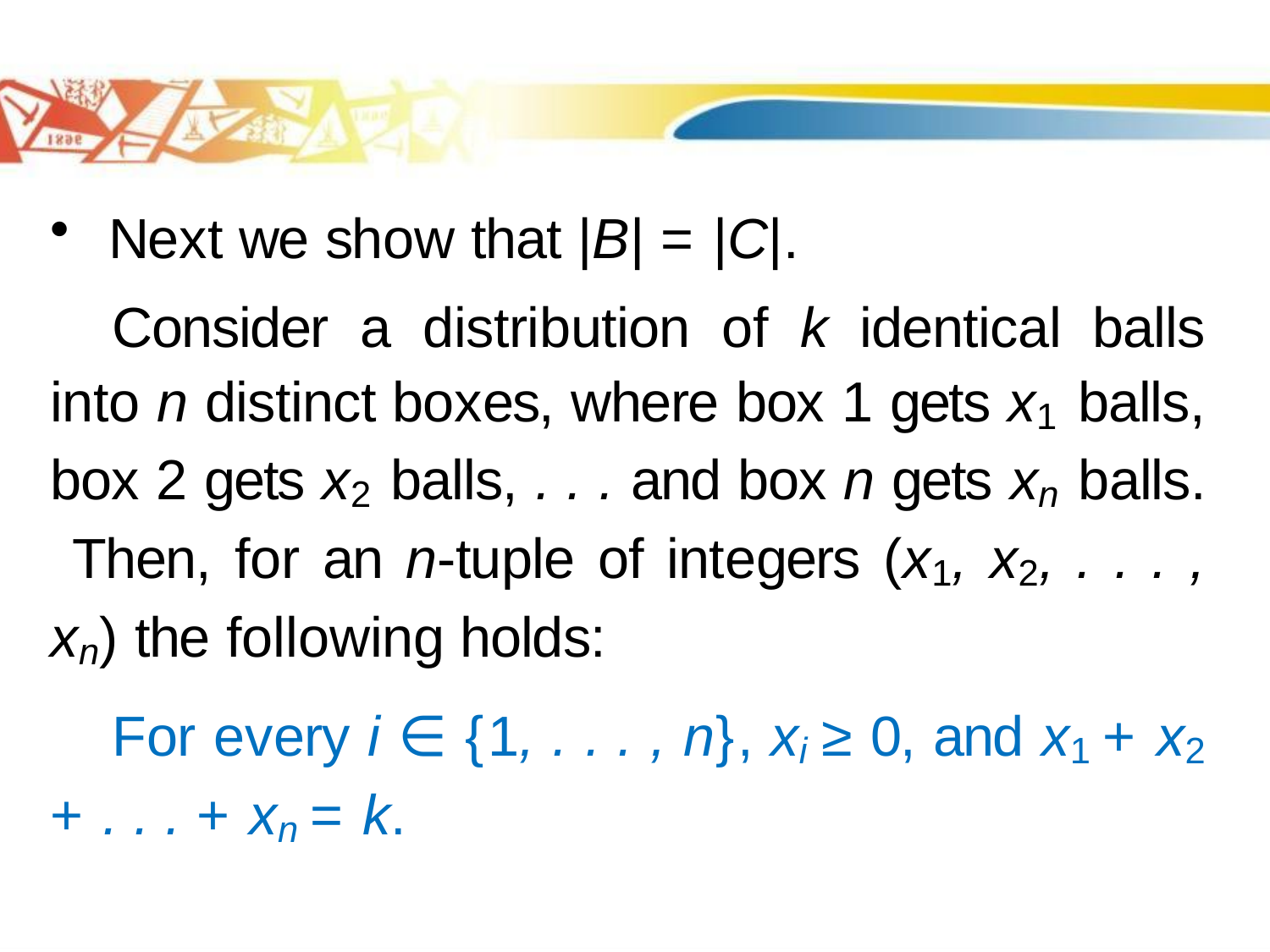

#
Next we show that |B| = |C|.
Consider a distribution of k identical balls into n distinct boxes, where box 1 gets x1  balls, box 2 gets x2  balls, . . . and box n gets xn  balls.  Then, for an n-tuple of integers (x1, x2, . . . , xn) the following holds:
For every i ∈ {1, . . . , n}, xi ≥ 0, and x1 + x2 + . . . + xn = k.